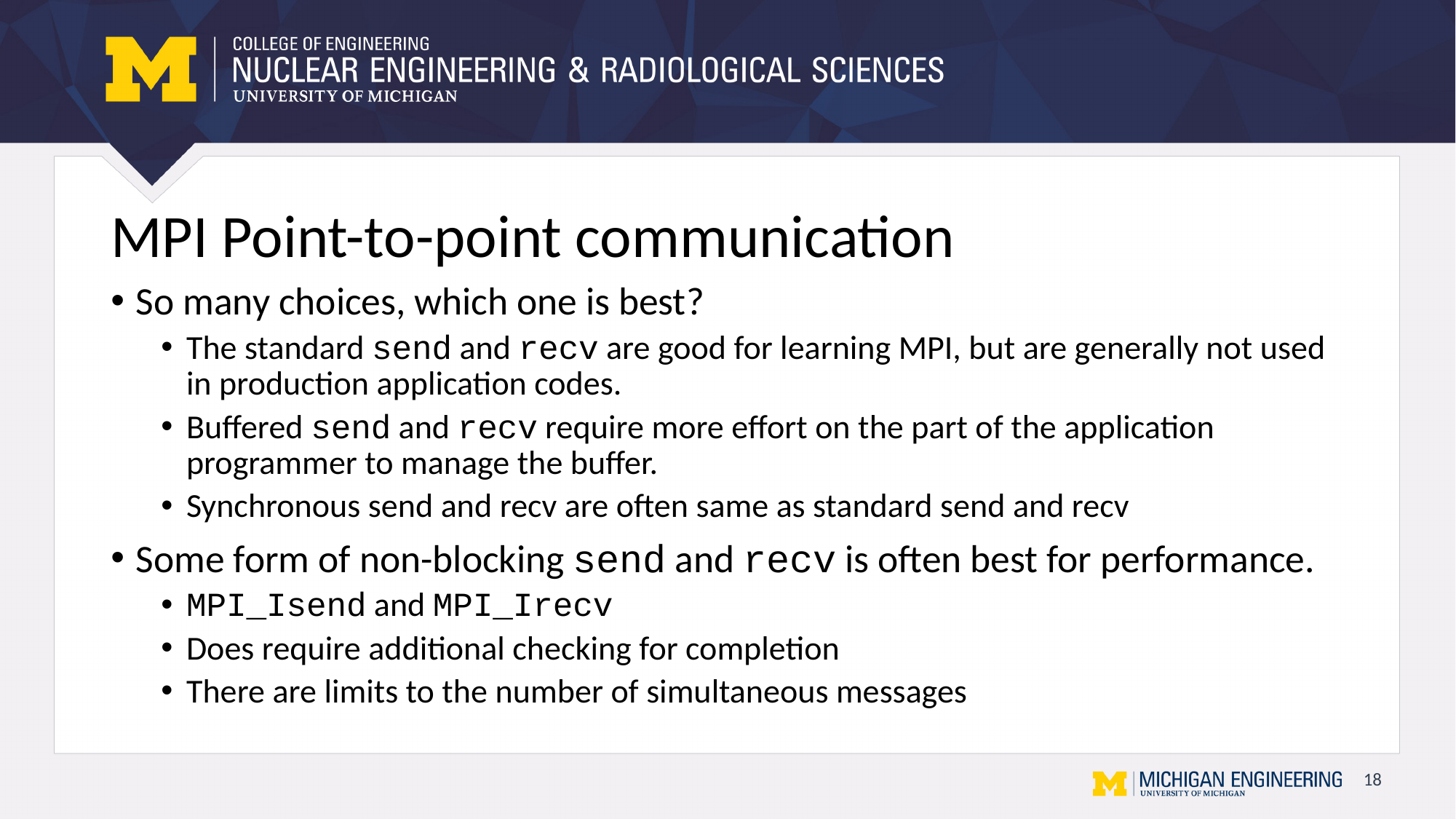

# MPI Point-to-point communication
So many choices, which one is best?
The standard send and recv are good for learning MPI, but are generally not used in production application codes.
Buffered send and recv require more effort on the part of the application programmer to manage the buffer.
Synchronous send and recv are often same as standard send and recv
Some form of non-blocking send and recv is often best for performance.
MPI_Isend and MPI_Irecv
Does require additional checking for completion
There are limits to the number of simultaneous messages